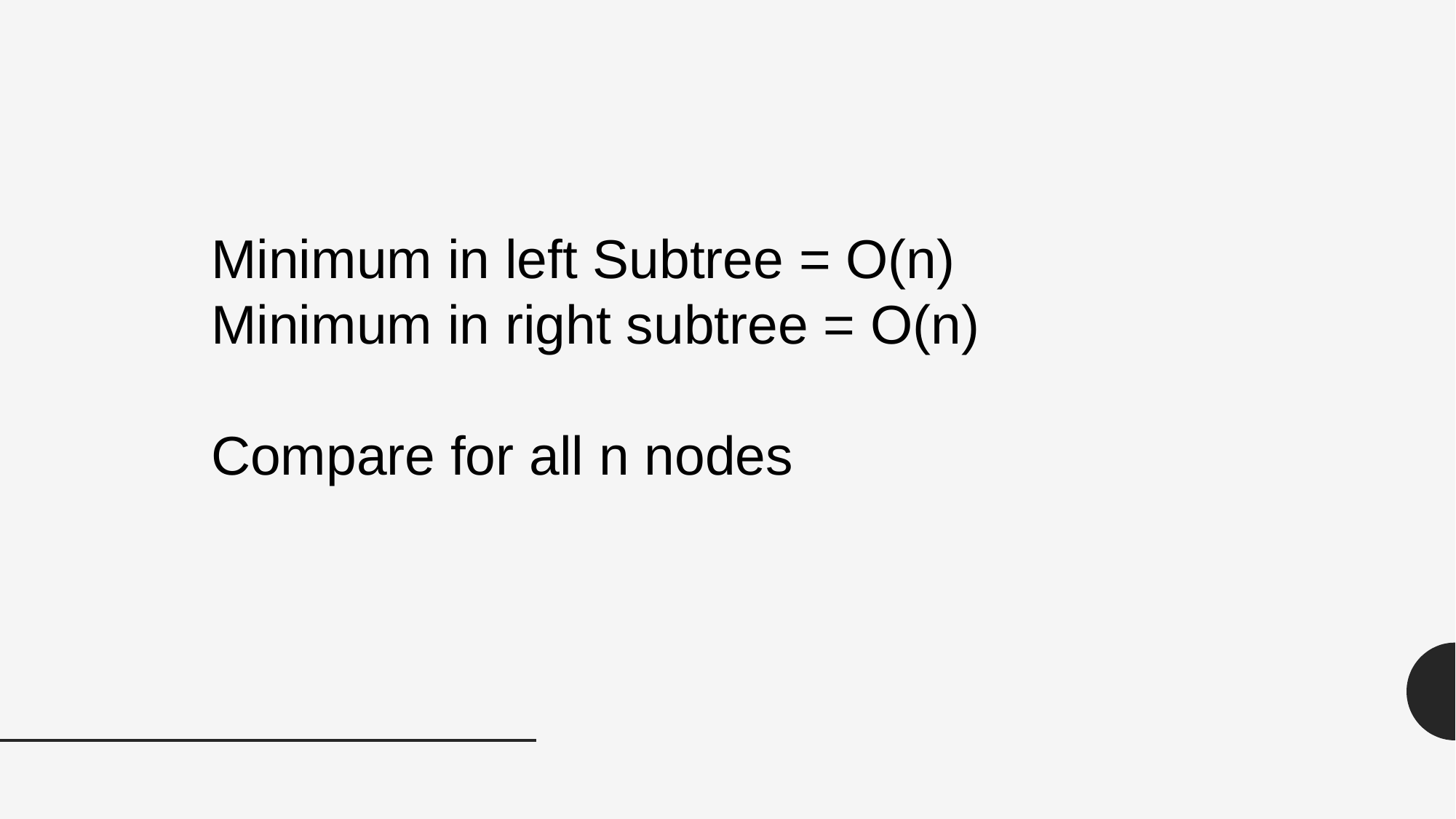

Minimum in left Subtree = O(n)
Minimum in right subtree = O(n)

Compare for all n nodes